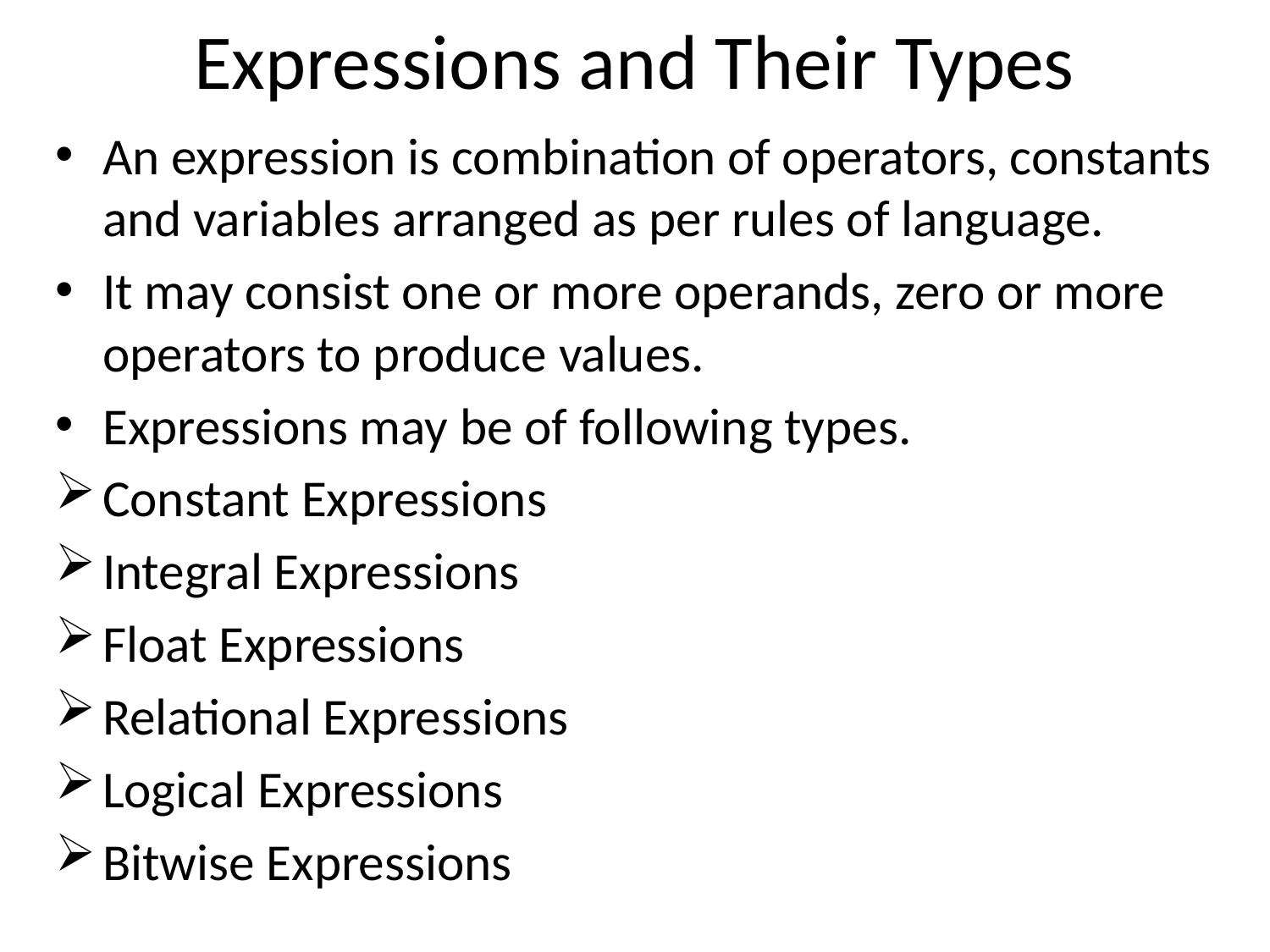

# Expressions and Their Types
An expression is combination of operators, constants and variables arranged as per rules of language.
It may consist one or more operands, zero or more operators to produce values.
Expressions may be of following types.
Constant Expressions
Integral Expressions
Float Expressions
Relational Expressions
Logical Expressions
Bitwise Expressions